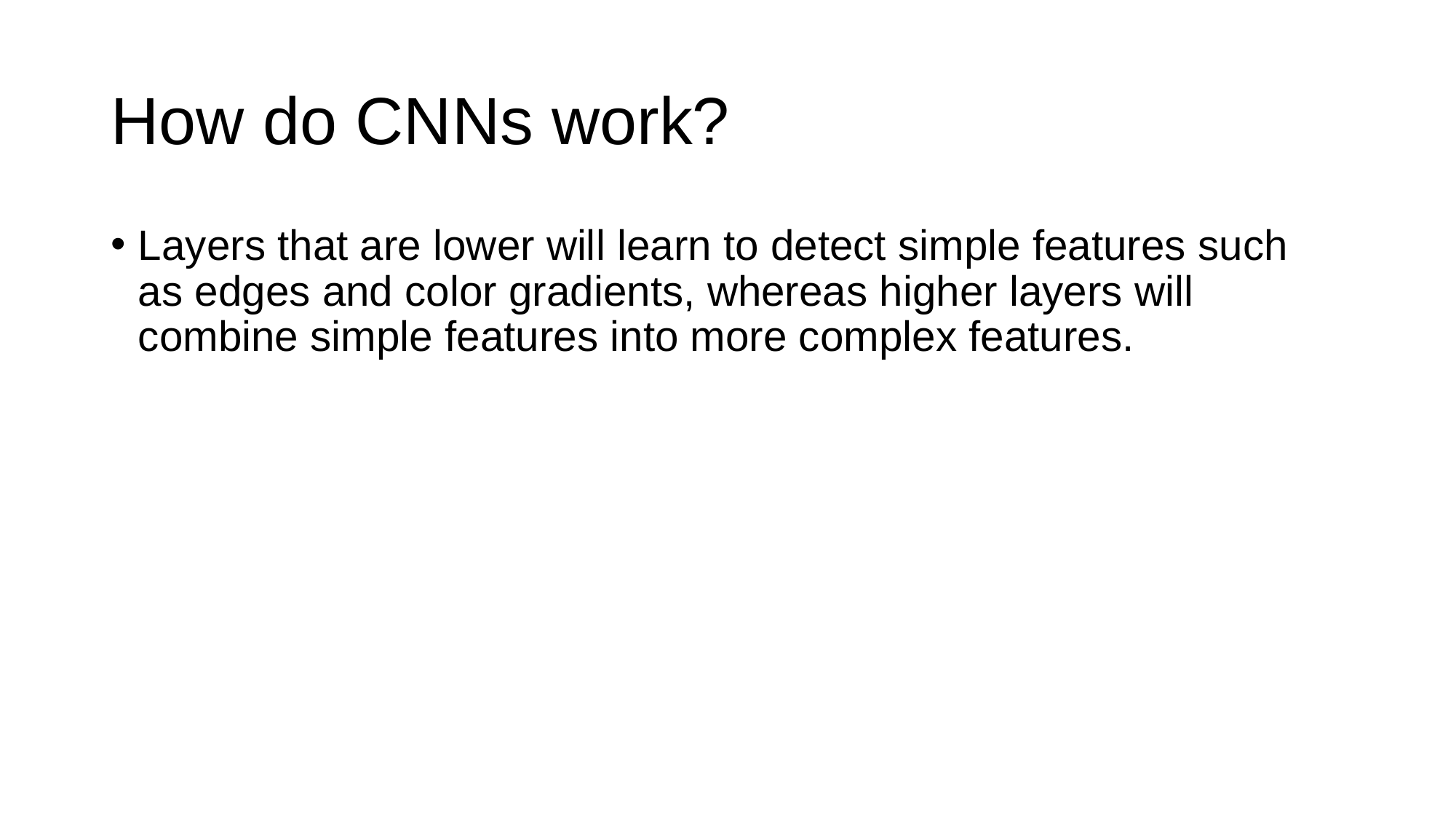

# How do CNNs work?
Layers that are lower will learn to detect simple features such as edges and color gradients, whereas higher layers will combine simple features into more complex features.